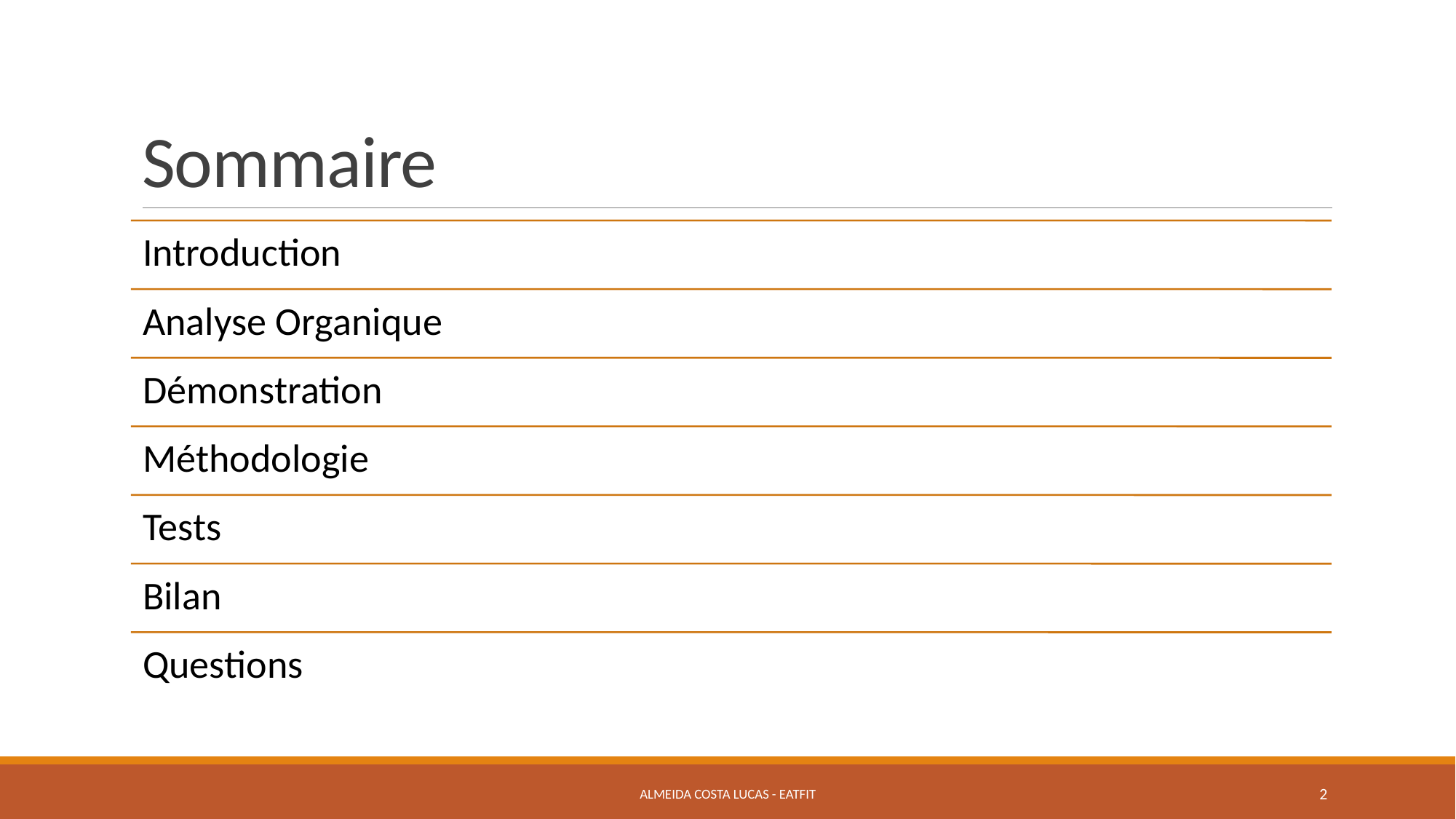

# Sommaire
Introduction
Analyse Organique
Démonstration
Méthodologie
Tests
Bilan
Questions
Almeida Costa Lucas - Eatfit
2